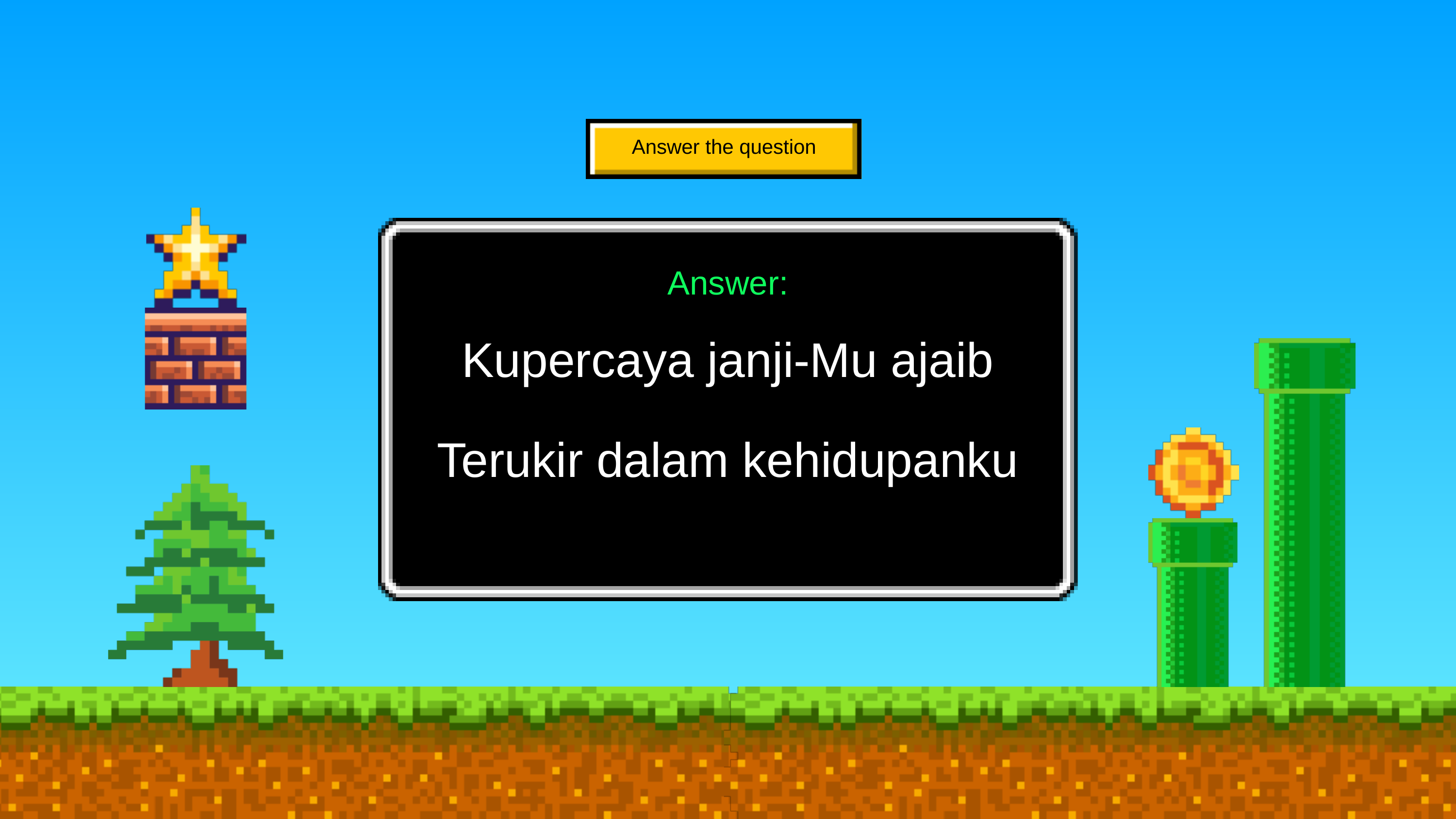

Answer the question

Answer:

Kupercaya janji-Mu ajaib

Terukir dalam kehidupanku